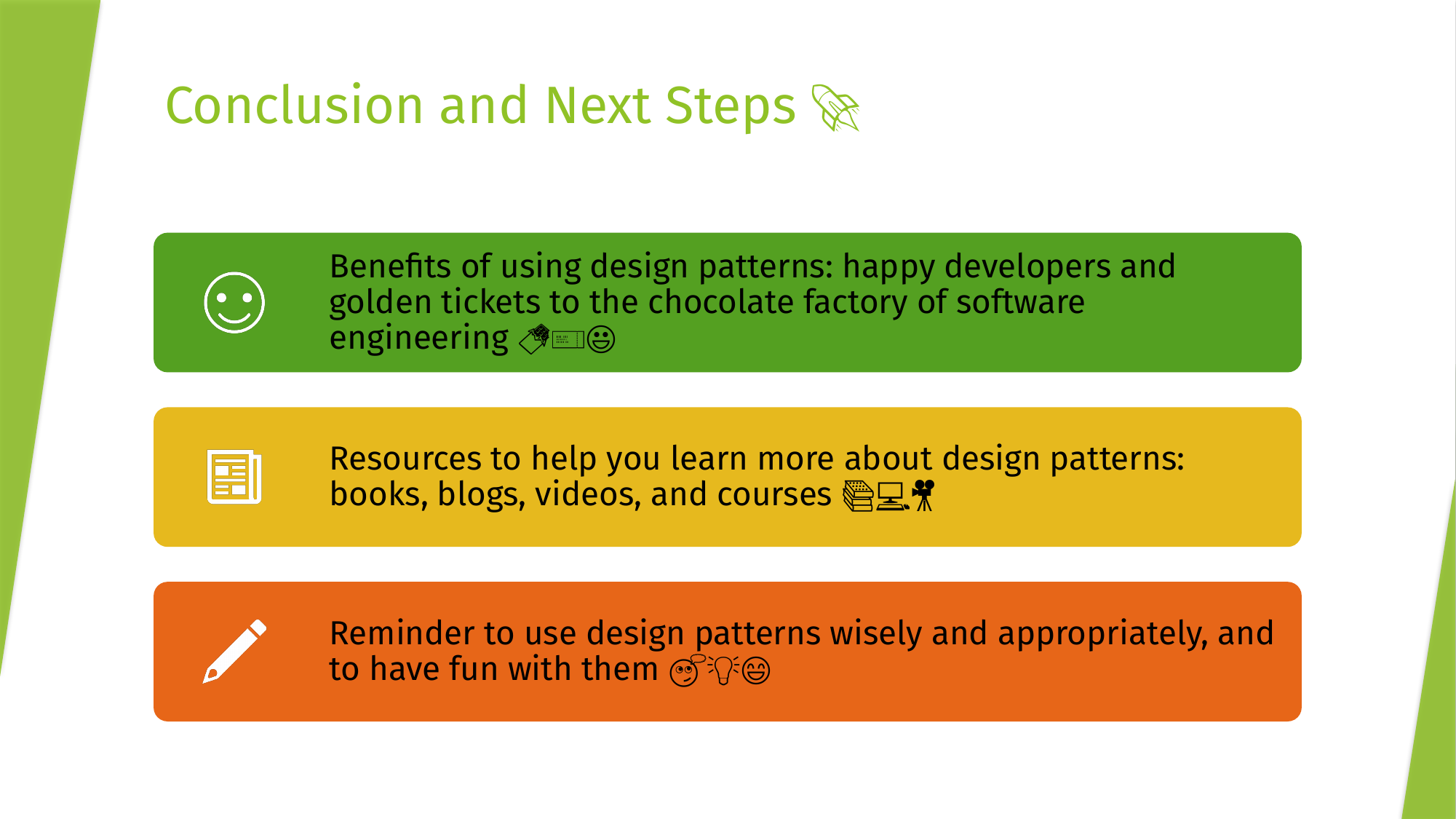

# Conclusion and Next Steps 🚀
Benefits of using design patterns: happy developers and golden tickets to the chocolate factory of software engineering 🍫🎫😃
Resources to help you learn more about design patterns: books, blogs, videos, and courses 📚💻🎥
Reminder to use design patterns wisely and appropriately, and to have fun with them 🤔💡😄